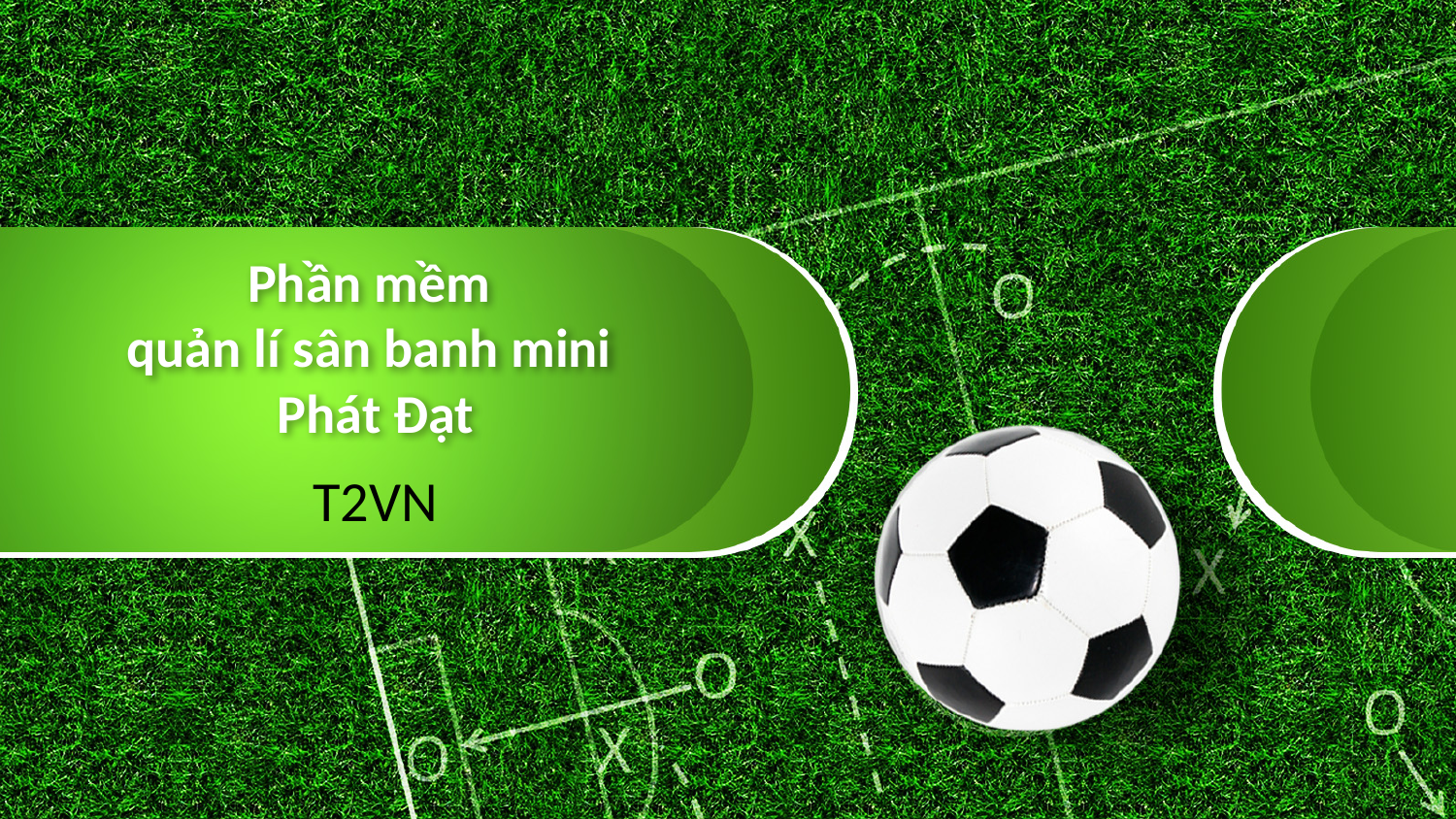

# Phần mềm quản lí sân banh mini Phát Đạt
T2VN